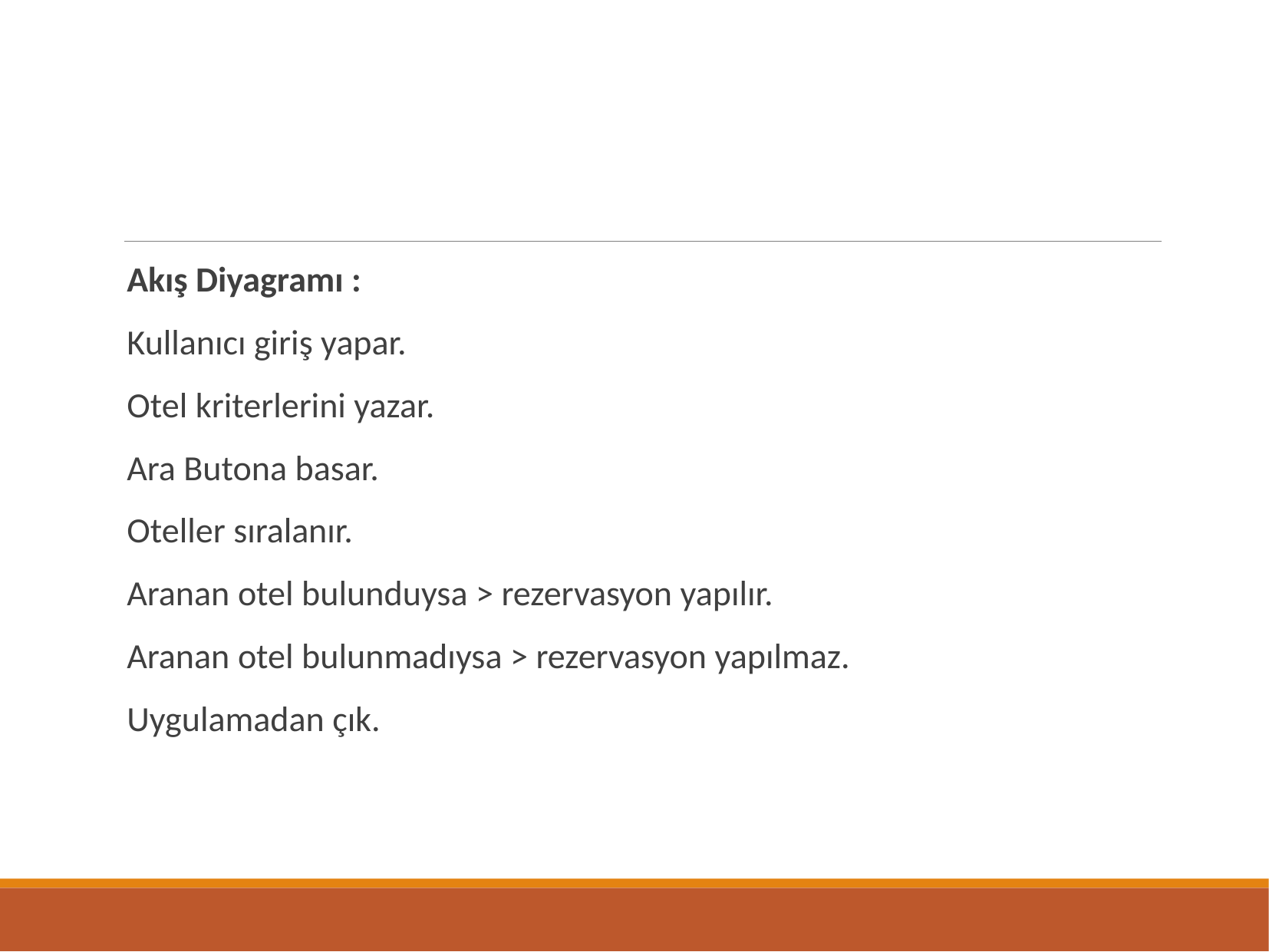

#
Akış Diyagramı :
Kullanıcı giriş yapar.
Otel kriterlerini yazar.
Ara Butona basar.
Oteller sıralanır.
Aranan otel bulunduysa > rezervasyon yapılır.
Aranan otel bulunmadıysa > rezervasyon yapılmaz.
Uygulamadan çık.